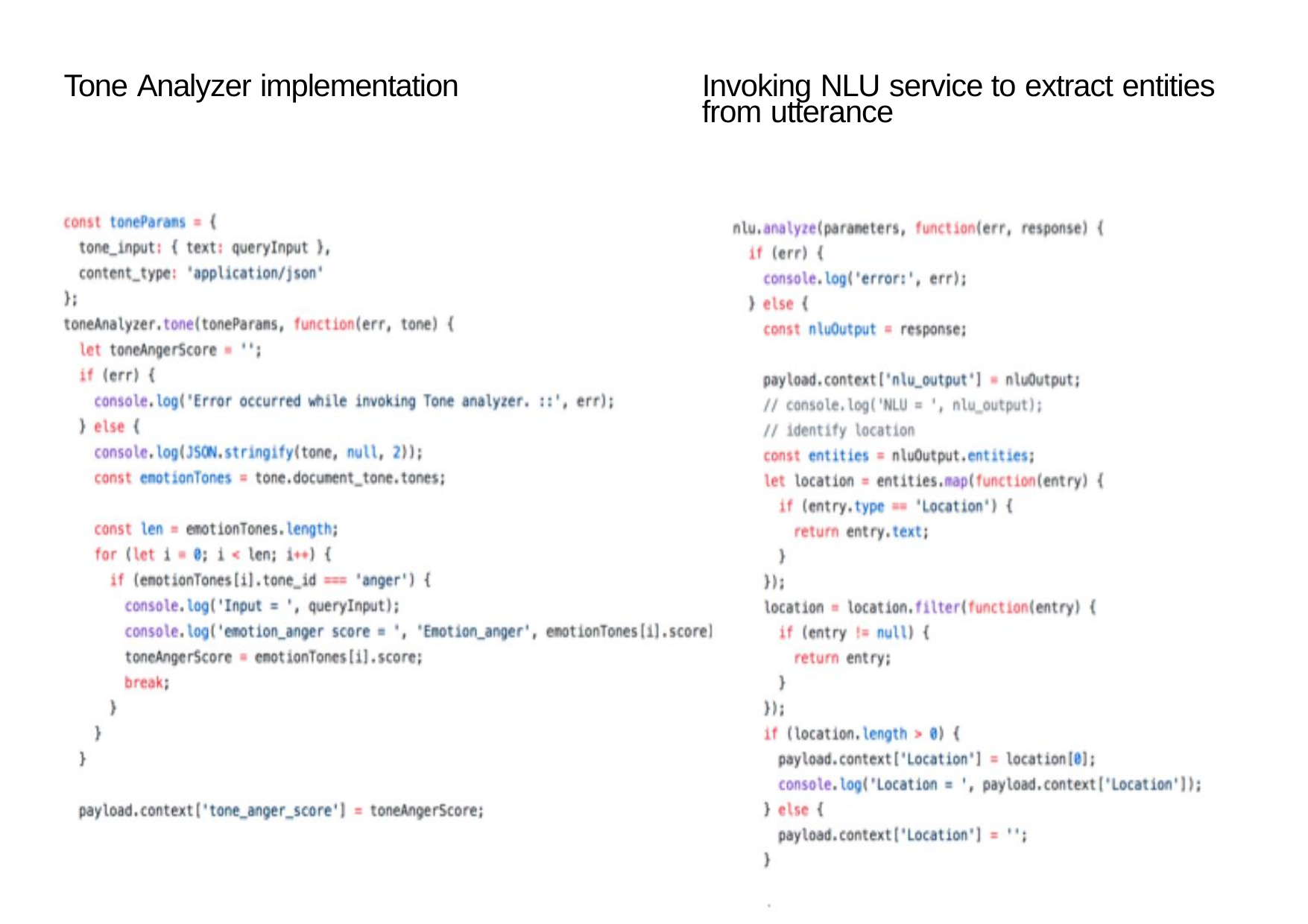

Tone Analyzer implementation
Invoking NLU service to extract entities
from utterance